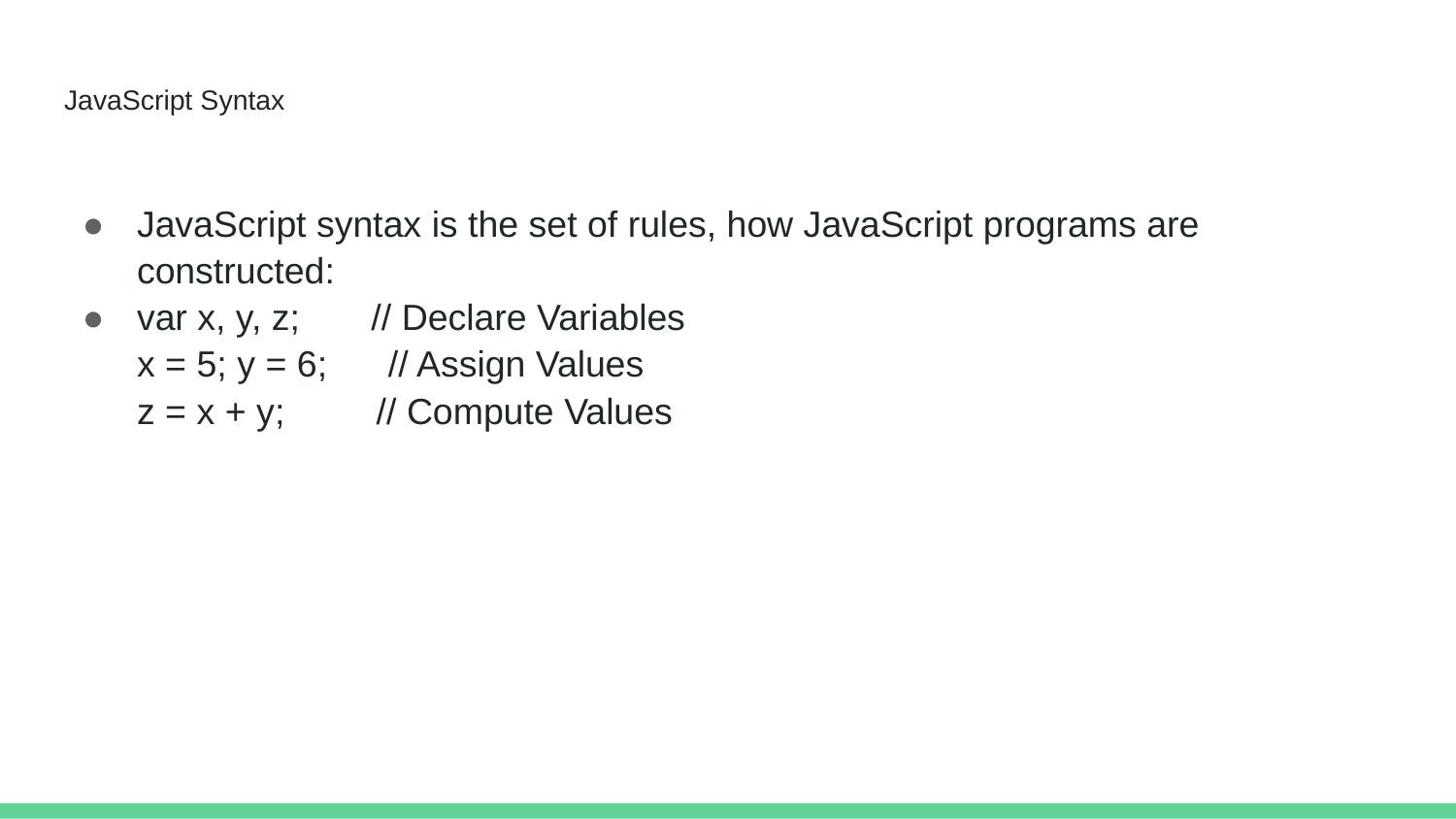

# JavaScript Syntax
JavaScript syntax is the set of rules, how JavaScript programs are constructed:
var x, y, z;       // Declare Variables
x = 5; y = 6;      // Assign Values
z = x + y;         // Compute Values